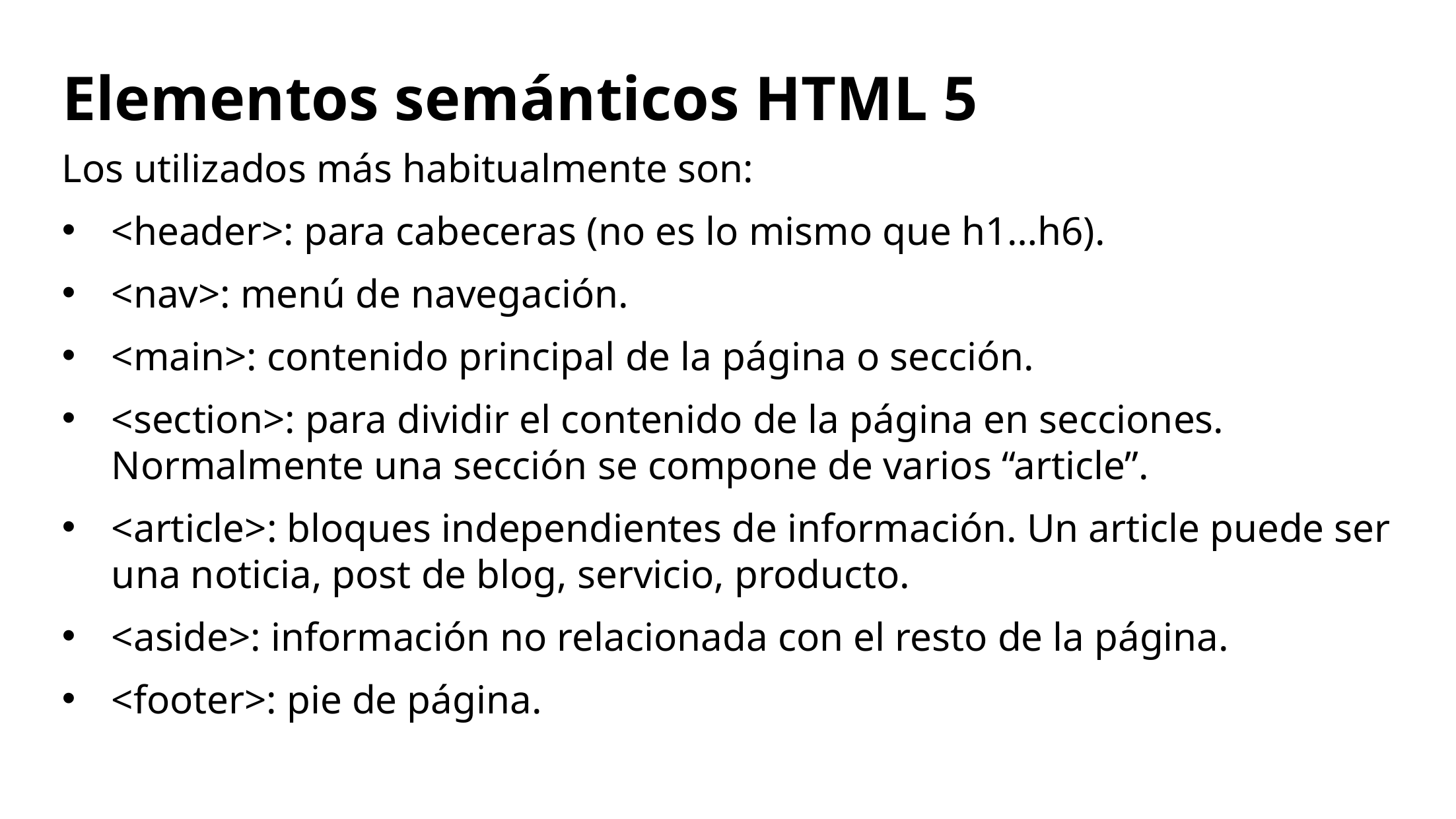

Elementos semánticos HTML 5
Los utilizados más habitualmente son:
<header>: para cabeceras (no es lo mismo que h1…h6).
<nav>: menú de navegación.
<main>: contenido principal de la página o sección.
<section>: para dividir el contenido de la página en secciones. Normalmente una sección se compone de varios “article”.
<article>: bloques independientes de información. Un article puede ser una noticia, post de blog, servicio, producto.
<aside>: información no relacionada con el resto de la página.
<footer>: pie de página.